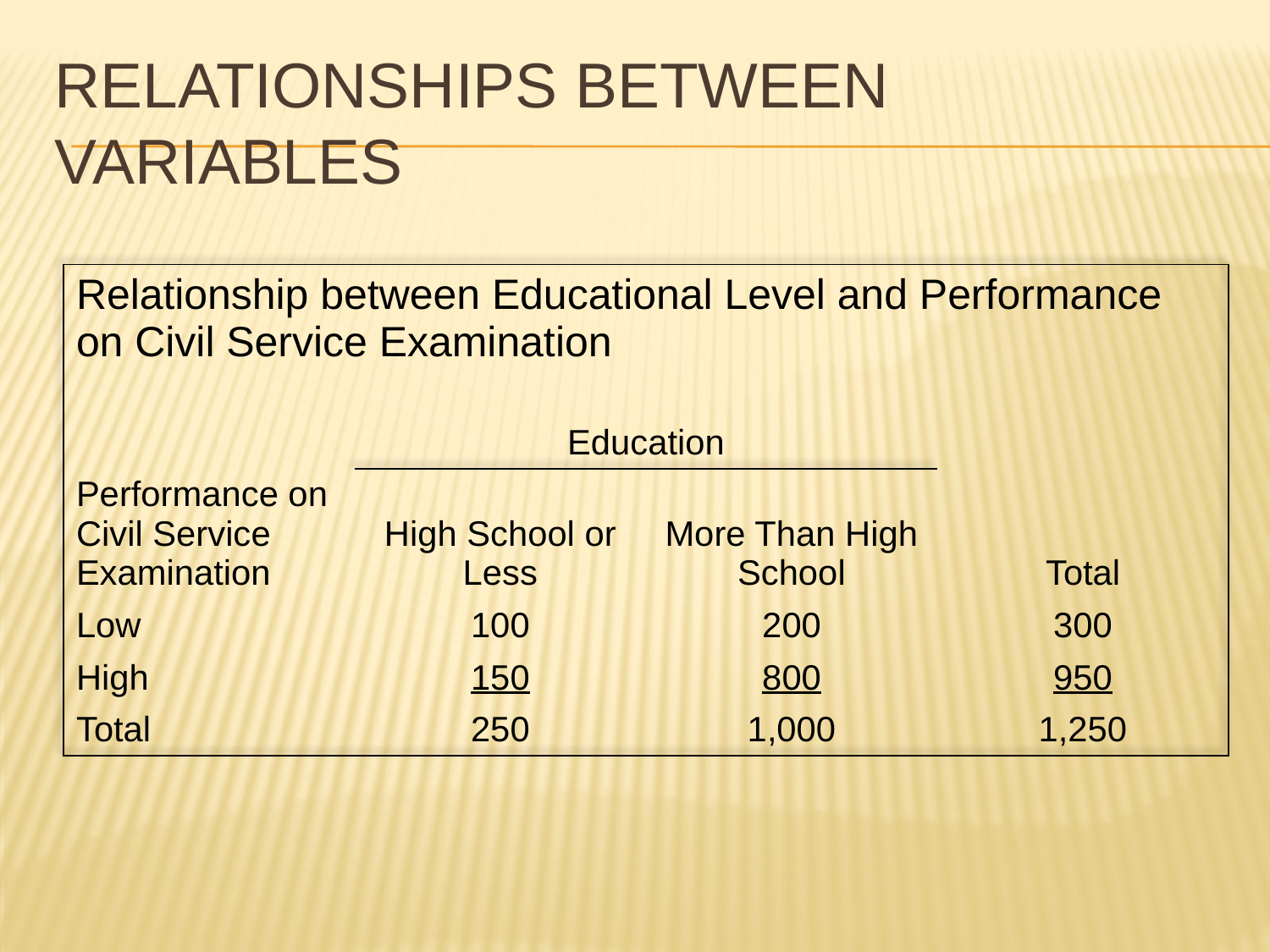

# Relationships Between Variables
| Relationship between Educational Level and Performance on Civil Service Examination |  |  |  |
| --- | --- | --- | --- |
|  | Education |  |  |
| Performance on Civil Service Examination | High School or Less | More Than High School | Total |
| Low | 100 | 200 | 300 |
| High | 150 | 800 | 950 |
| Total | 250 | 1,000 | 1,250 |